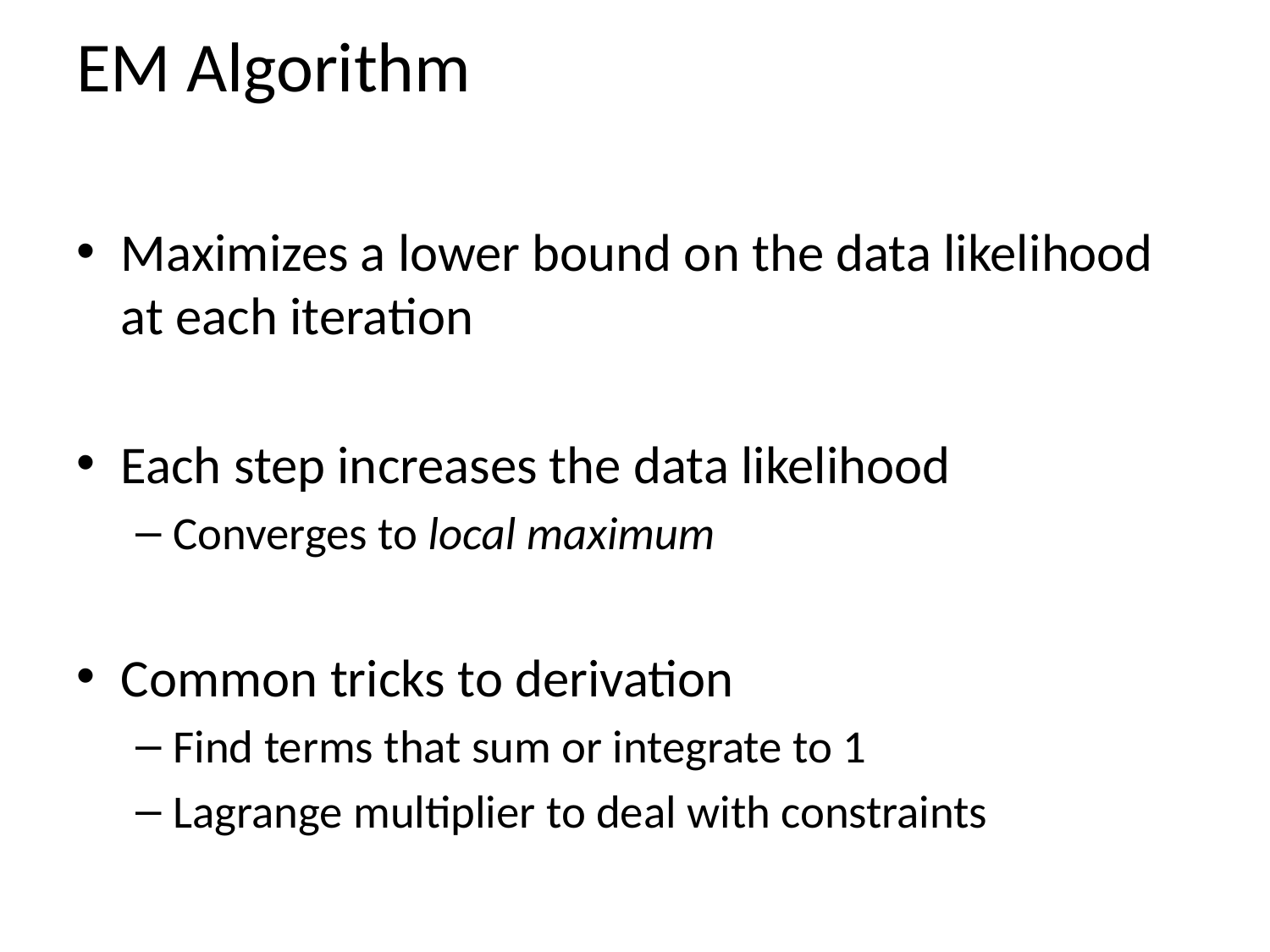

# EM Algorithm

Maximizes a lower bound on the data likelihood at each iteration

Each step increases the data likelihood
Converges to local maximum

Common tricks to derivation
Find terms that sum or integrate to 1
Lagrange multiplier to deal with constraints